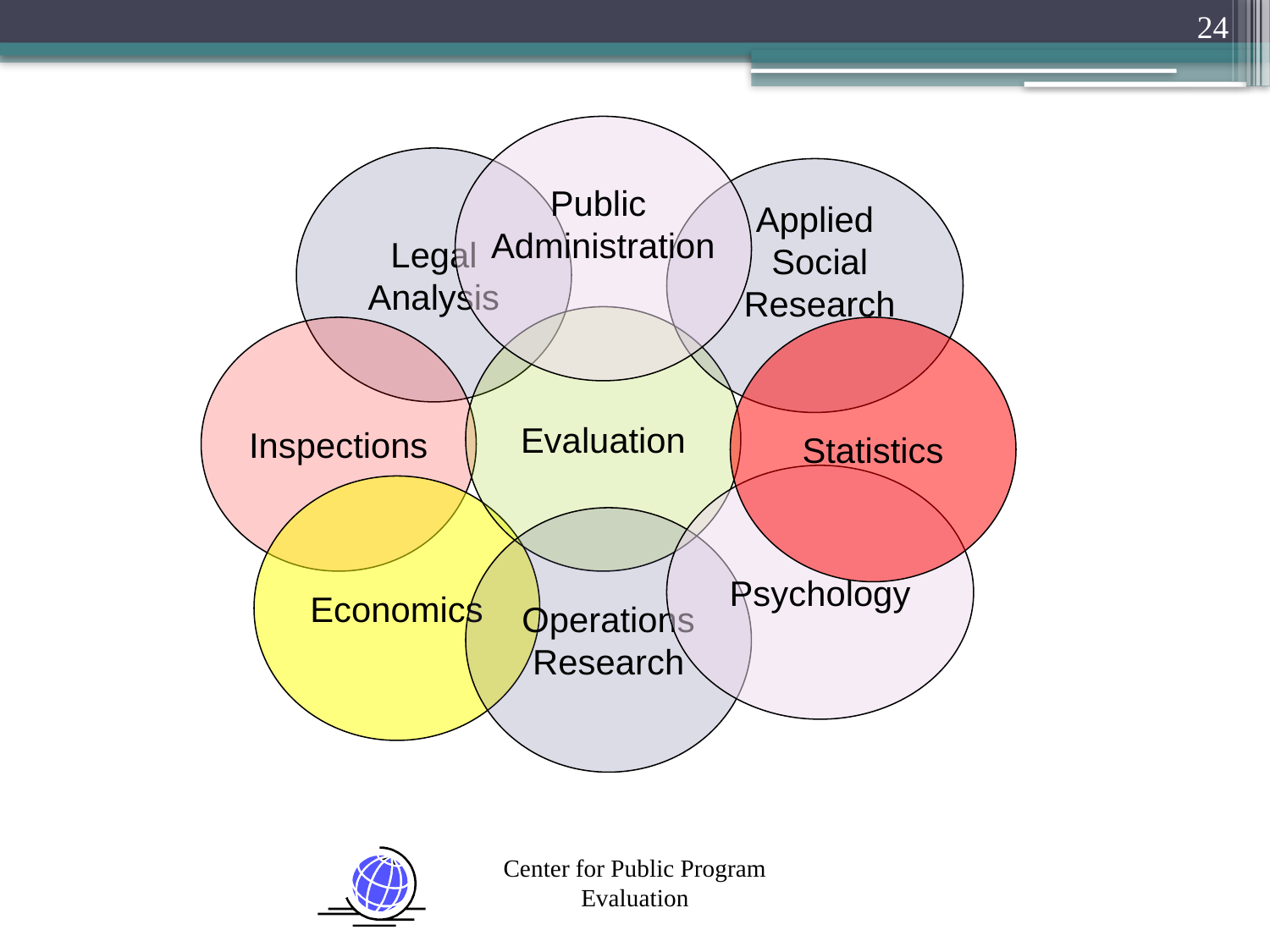

24
Public
Administration

Legal
Analysis
Applied
 Social
 Research

Evaluation
Inspections
Statistics
Psychology
Economics
Operations
Research